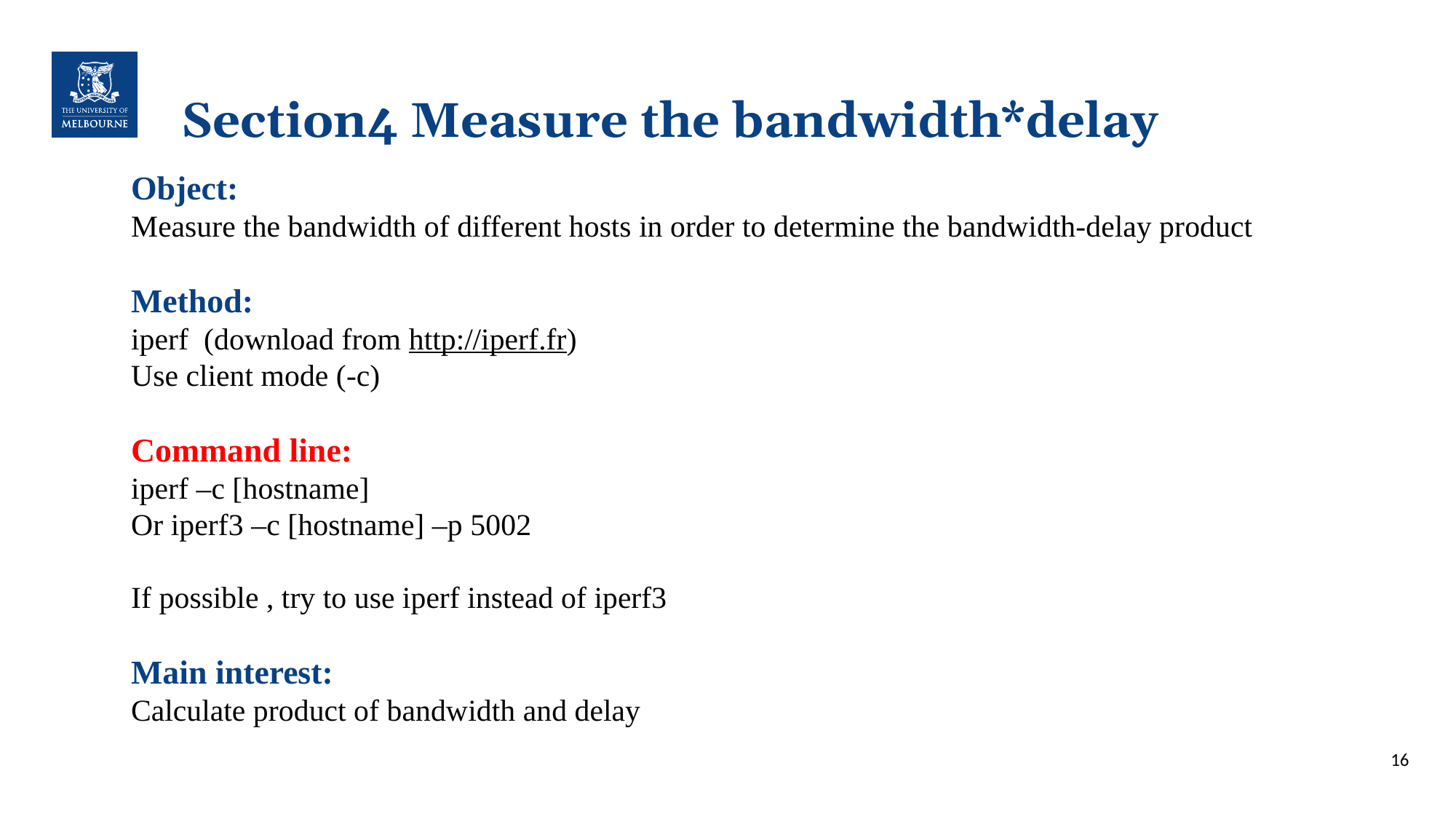

# Section4 Measure the bandwidth*delay
Object:
Measure the bandwidth of different hosts in order to determine the bandwidth-delay product

Method:
iperf  (download from http://iperf.fr)
Use client mode (-c)

Command line:
iperf –c [hostname]
Or iperf3 –c [hostname] –p 5002

If possible , try to use iperf instead of iperf3

Main interest:
Calculate product of bandwidth and delay

16